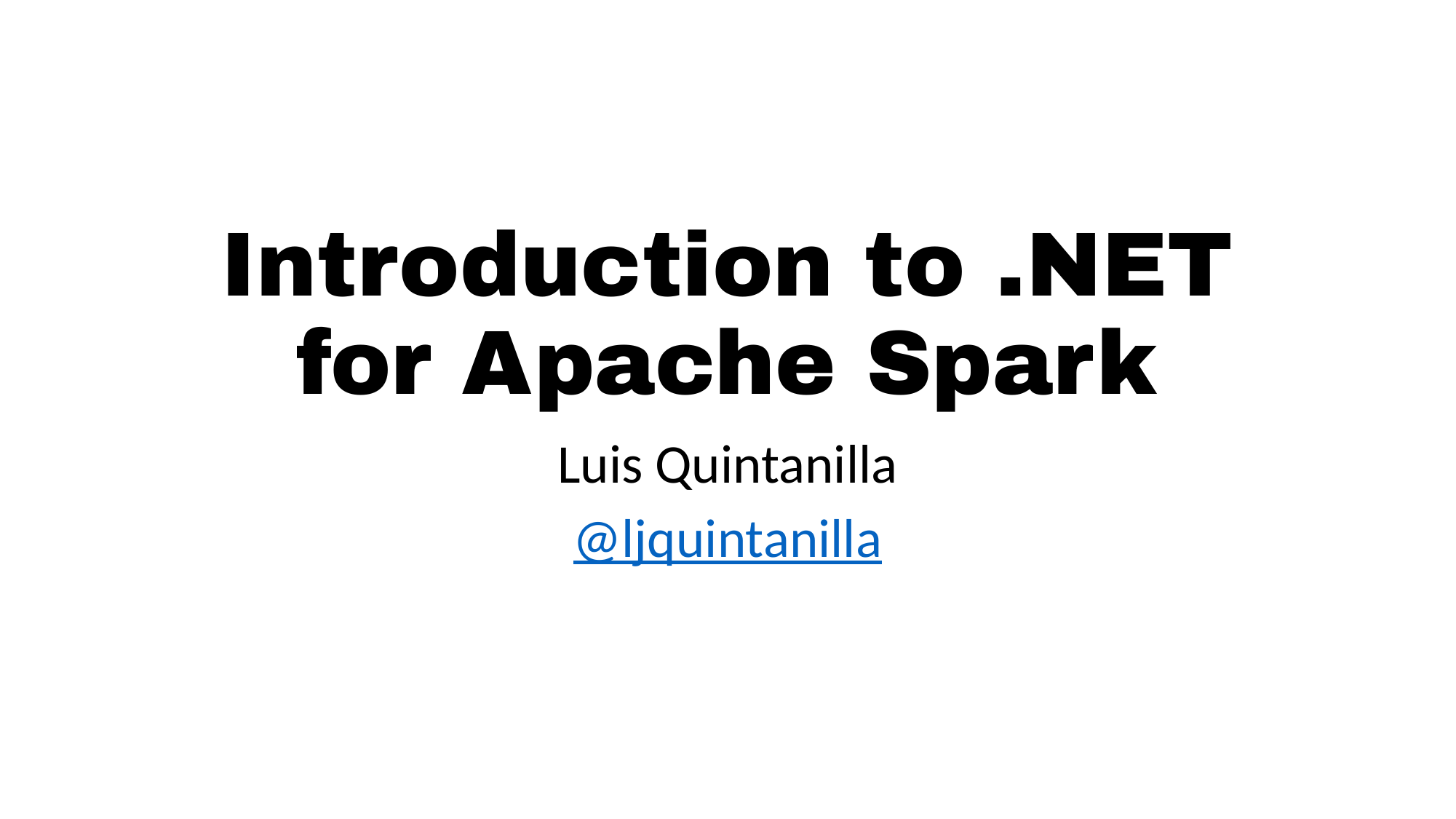

# Introduction to .NET for Apache Spark
Luis Quintanilla
@ljquintanilla